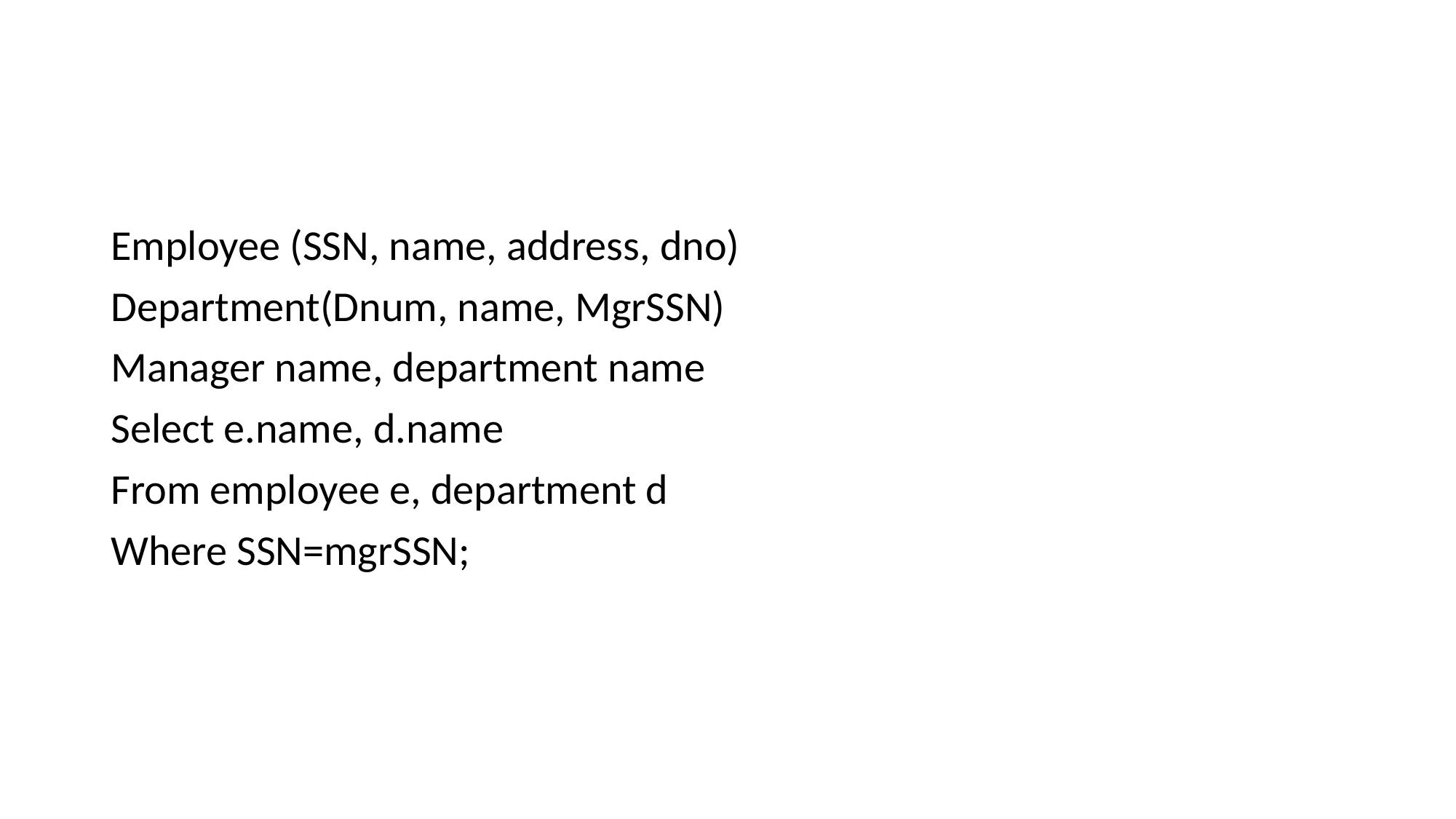

#
Employee (SSN, name, address, dno)
Department(Dnum, name, MgrSSN)
Manager name, department name
Select e.name, d.name
From employee e, department d
Where SSN=mgrSSN;